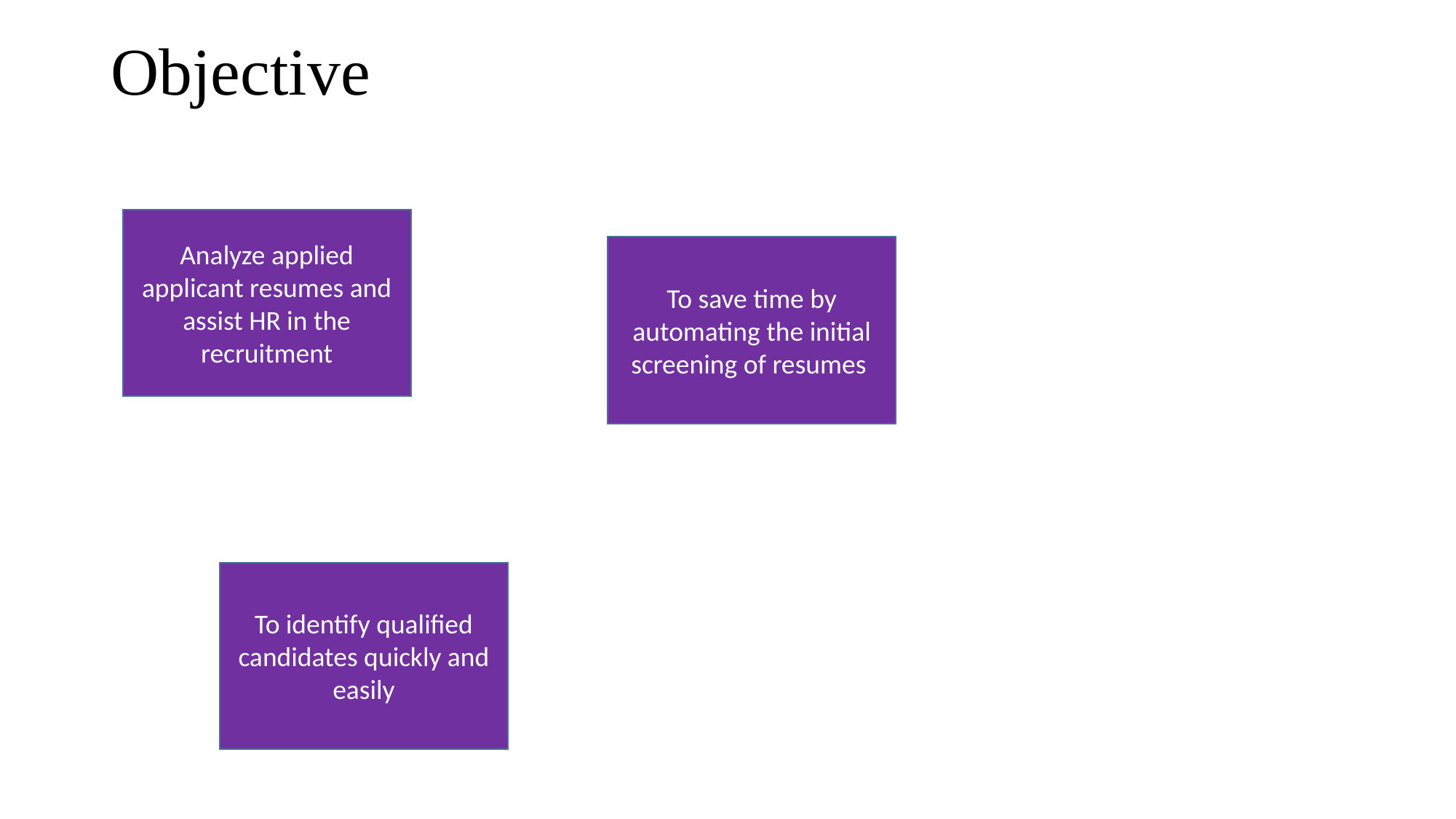

# Objective
Analyze applied applicant resumes and assist HR in the recruitment
To save time by automating the initial screening of resumes
To identify qualified candidates quickly and easily